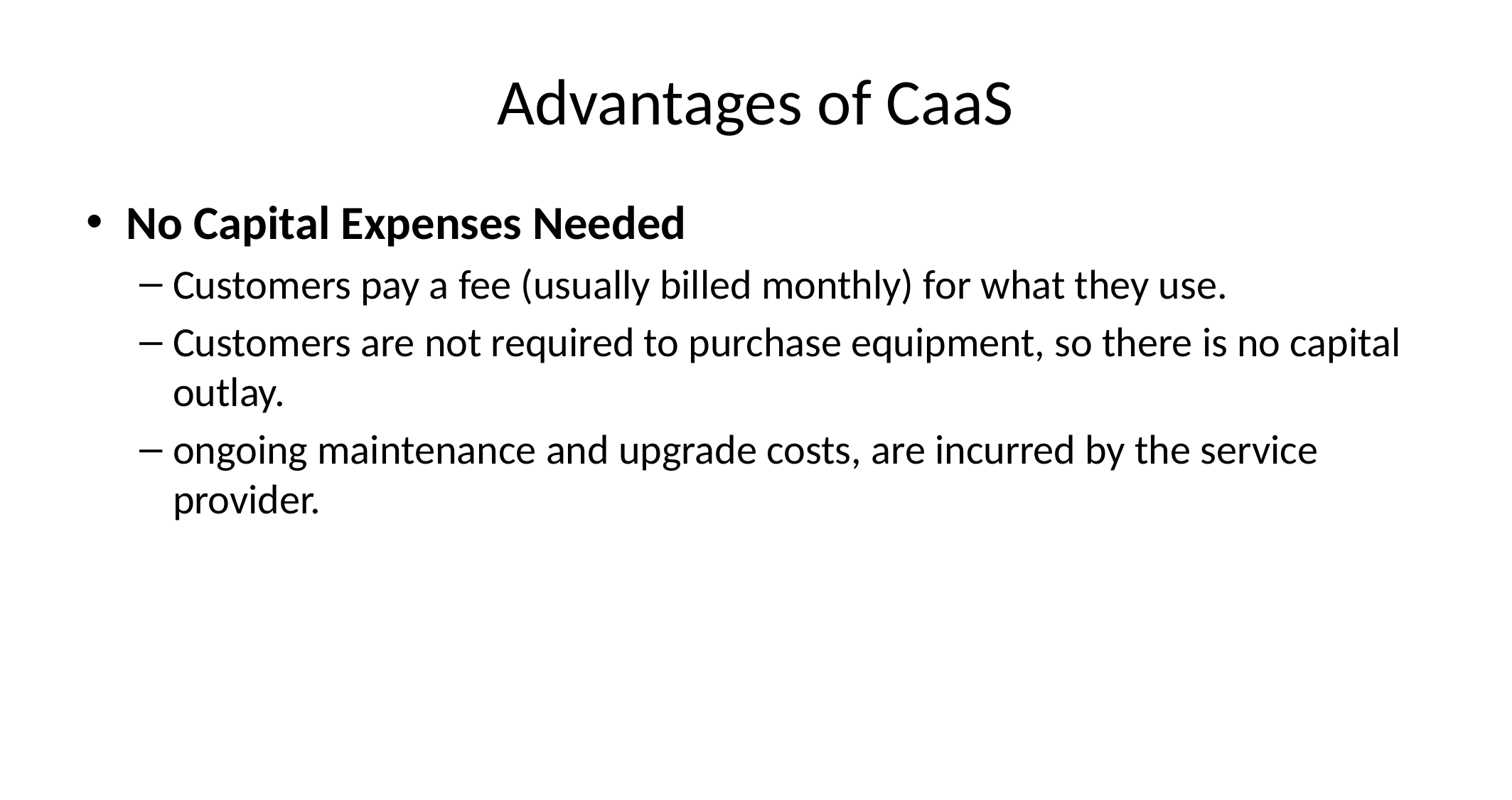

# Advantages of CaaS
No Capital Expenses Needed
Customers pay a fee (usually billed monthly) for what they use.
Customers are not required to purchase equipment, so there is no capital outlay.
ongoing maintenance and upgrade costs, are incurred by the service provider.